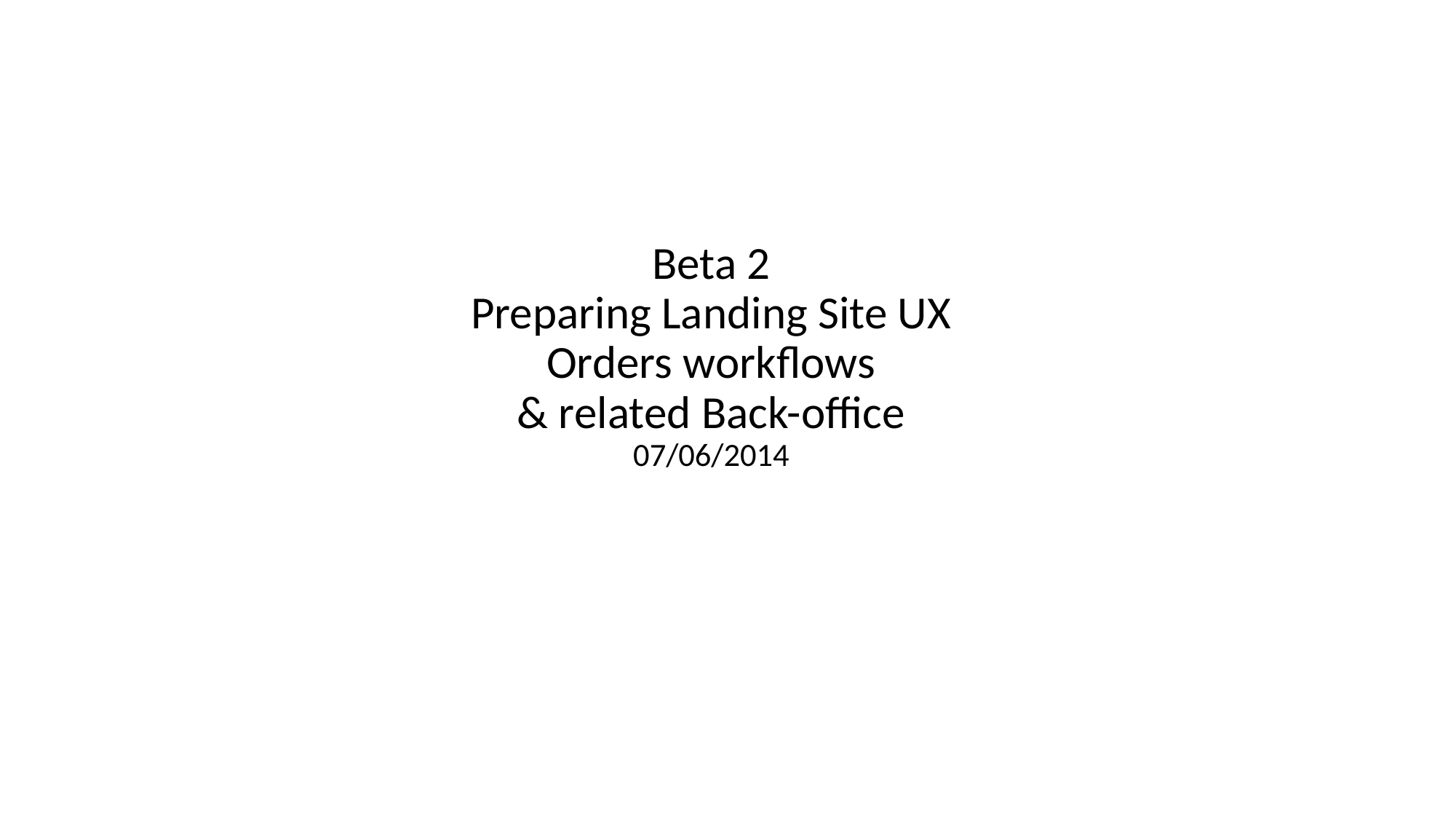

# Beta 2 Preparing Landing Site UX Orders workflows & related Back-office 07/06/2014